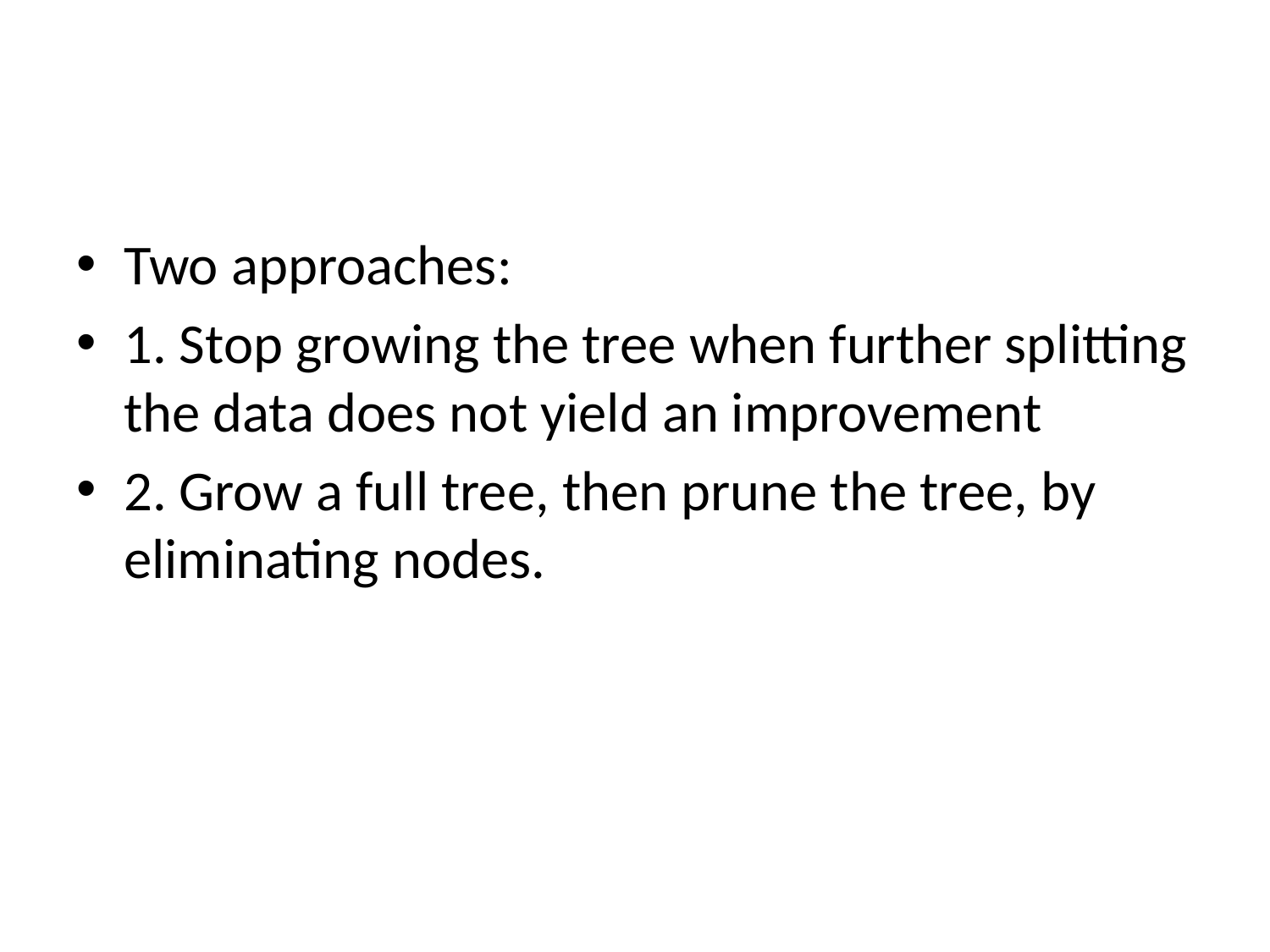

Two approaches:
1. Stop growing the tree when further splitting the data does not yield an improvement
2. Grow a full tree, then prune the tree, by eliminating nodes.